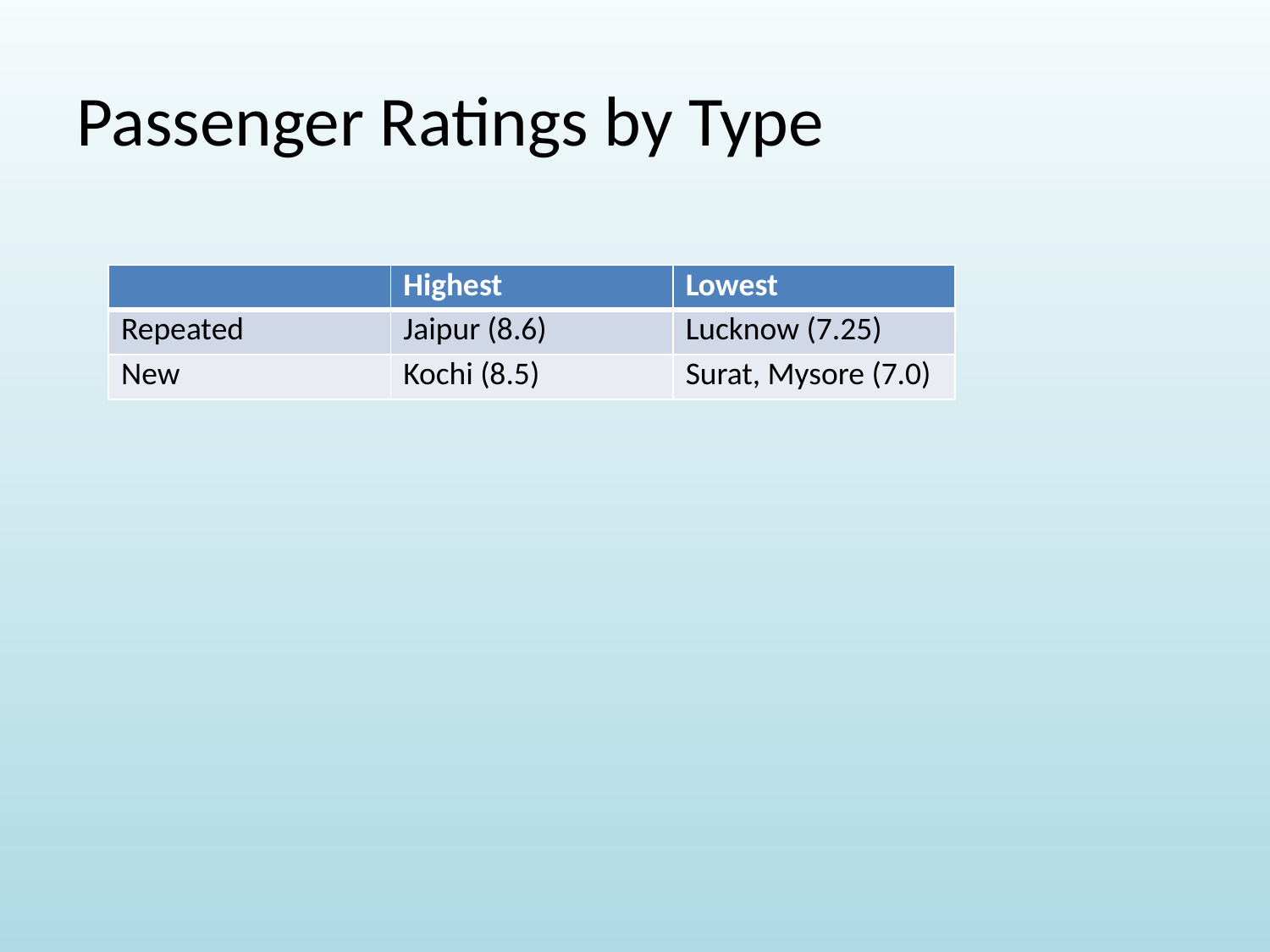

# Passenger Ratings by Type
|  | Highest | Lowest |
| --- | --- | --- |
| Repeated | Jaipur (8.6) | Lucknow (7.25) |
| New | Kochi (8.5) | Surat, Mysore (7.0) |